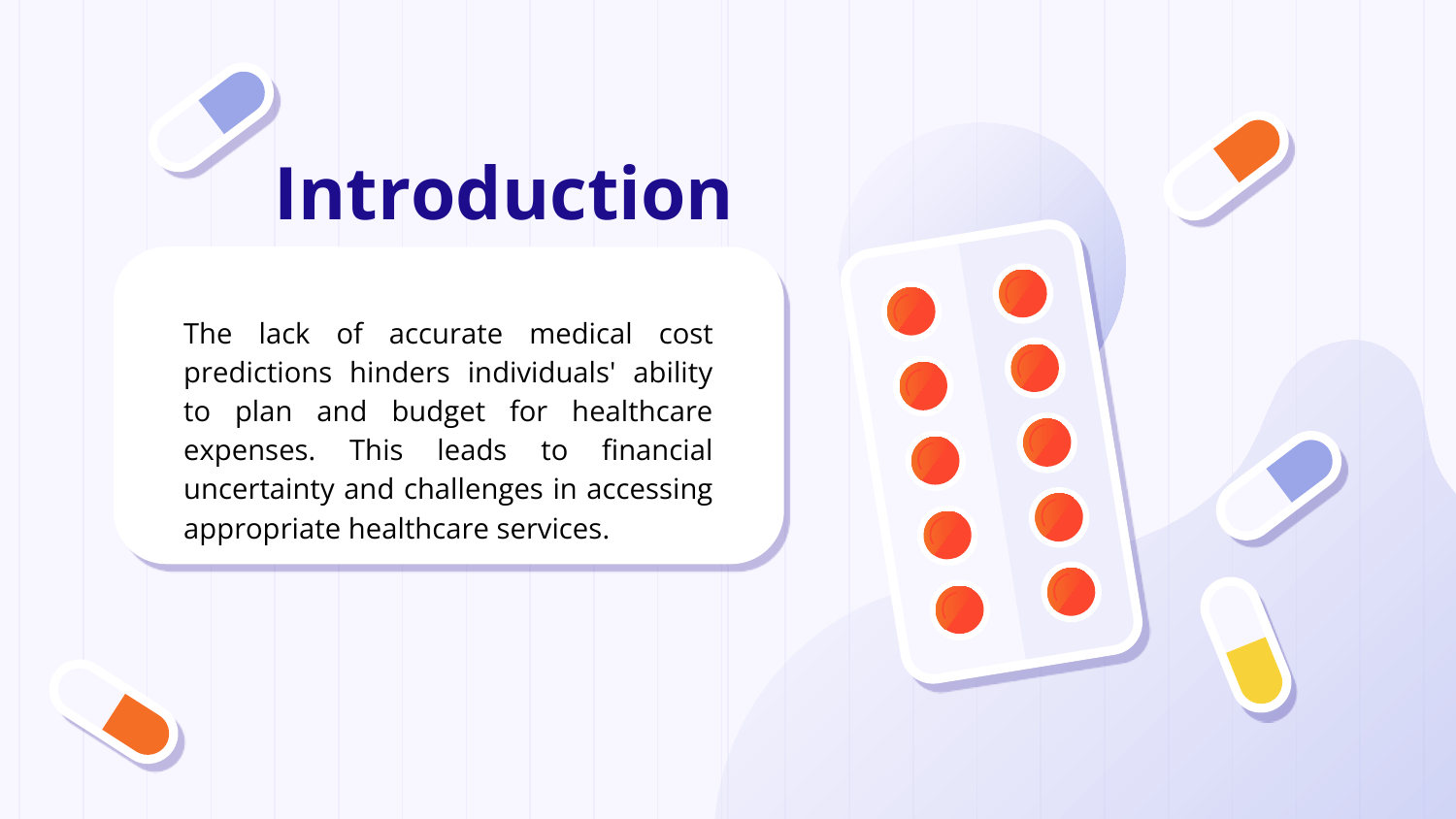

# Introduction

The lack of accurate medical cost predictions hinders individuals' ability to plan and budget for healthcare expenses. This leads to financial uncertainty and challenges in accessing appropriate healthcare services.